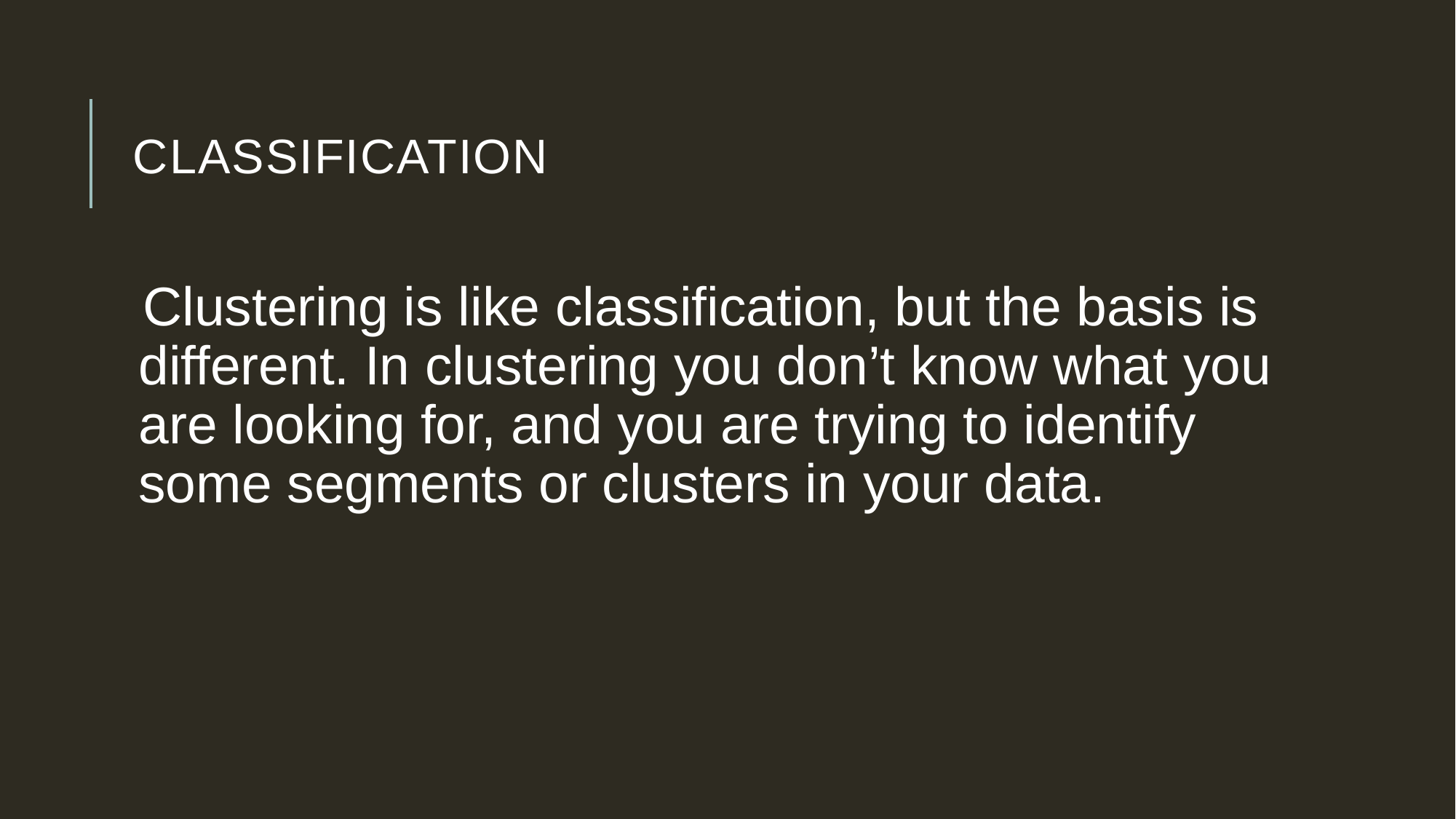

# Classification
Clustering is like classification, but the basis is different. In clustering you don’t know what you are looking for, and you are trying to identify some segments or clusters in your data.